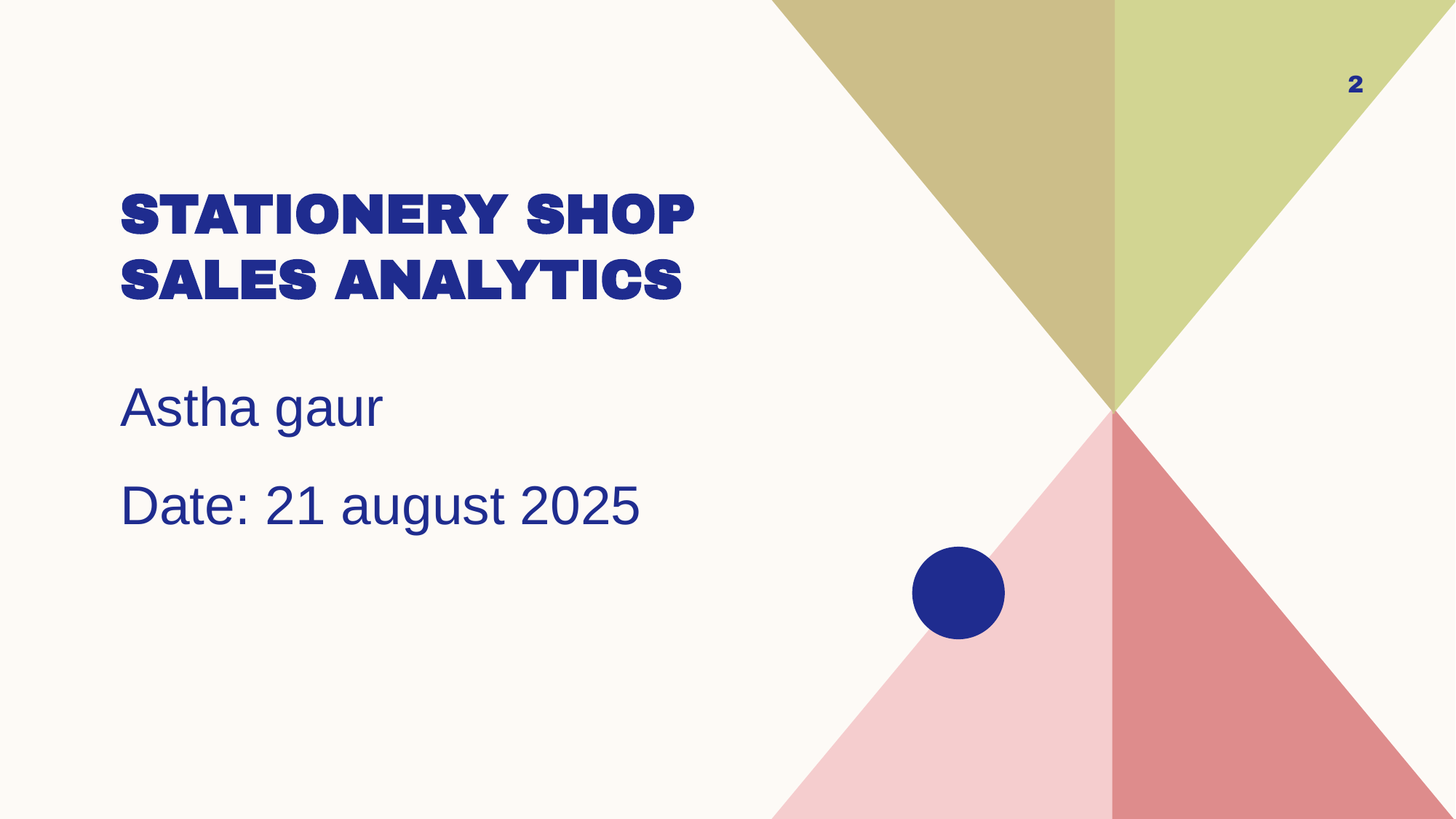

2
# Stationery shop sales analytics
Astha gaur
Date: 21 august 2025